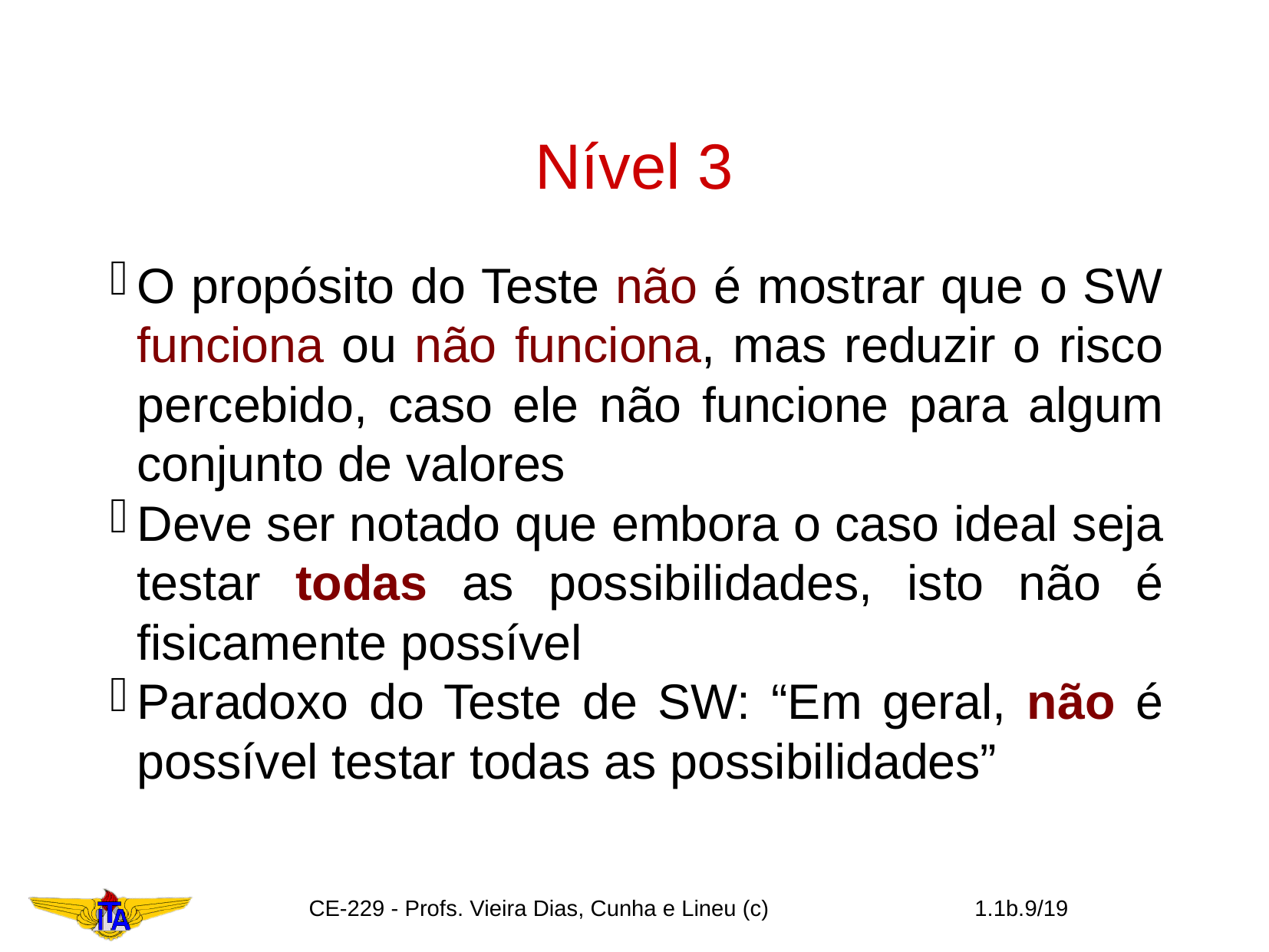

Nível 3
O propósito do Teste não é mostrar que o SW funciona ou não funciona, mas reduzir o risco percebido, caso ele não funcione para algum conjunto de valores
Deve ser notado que embora o caso ideal seja testar todas as possibilidades, isto não é fisicamente possível
Paradoxo do Teste de SW: “Em geral, não é possível testar todas as possibilidades”
CE-229 - Profs. Vieira Dias, Cunha e Lineu (c)
1.1b.9/19